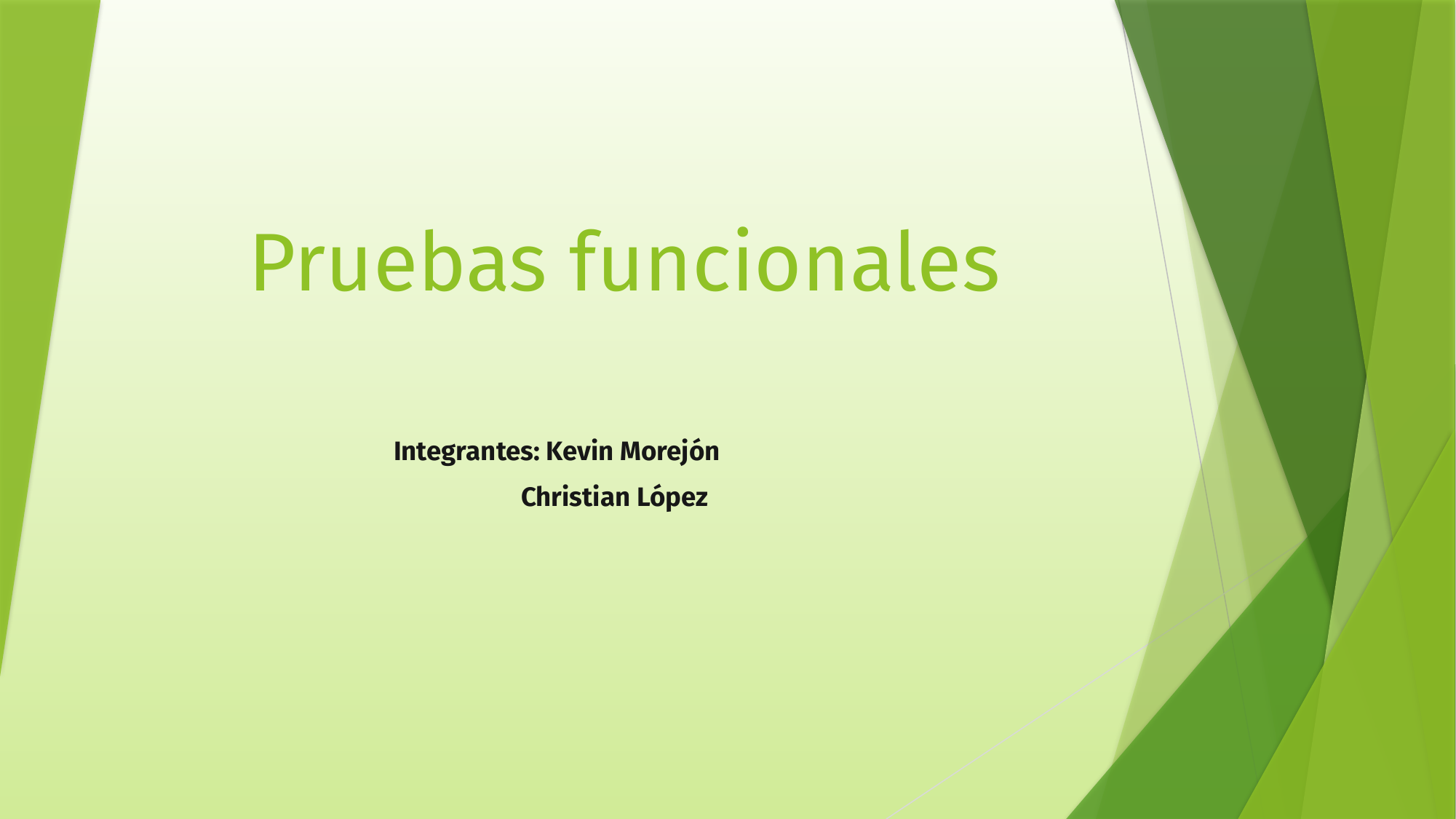

# Pruebas funcionales
Integrantes: Kevin Morejón
                    Christian López